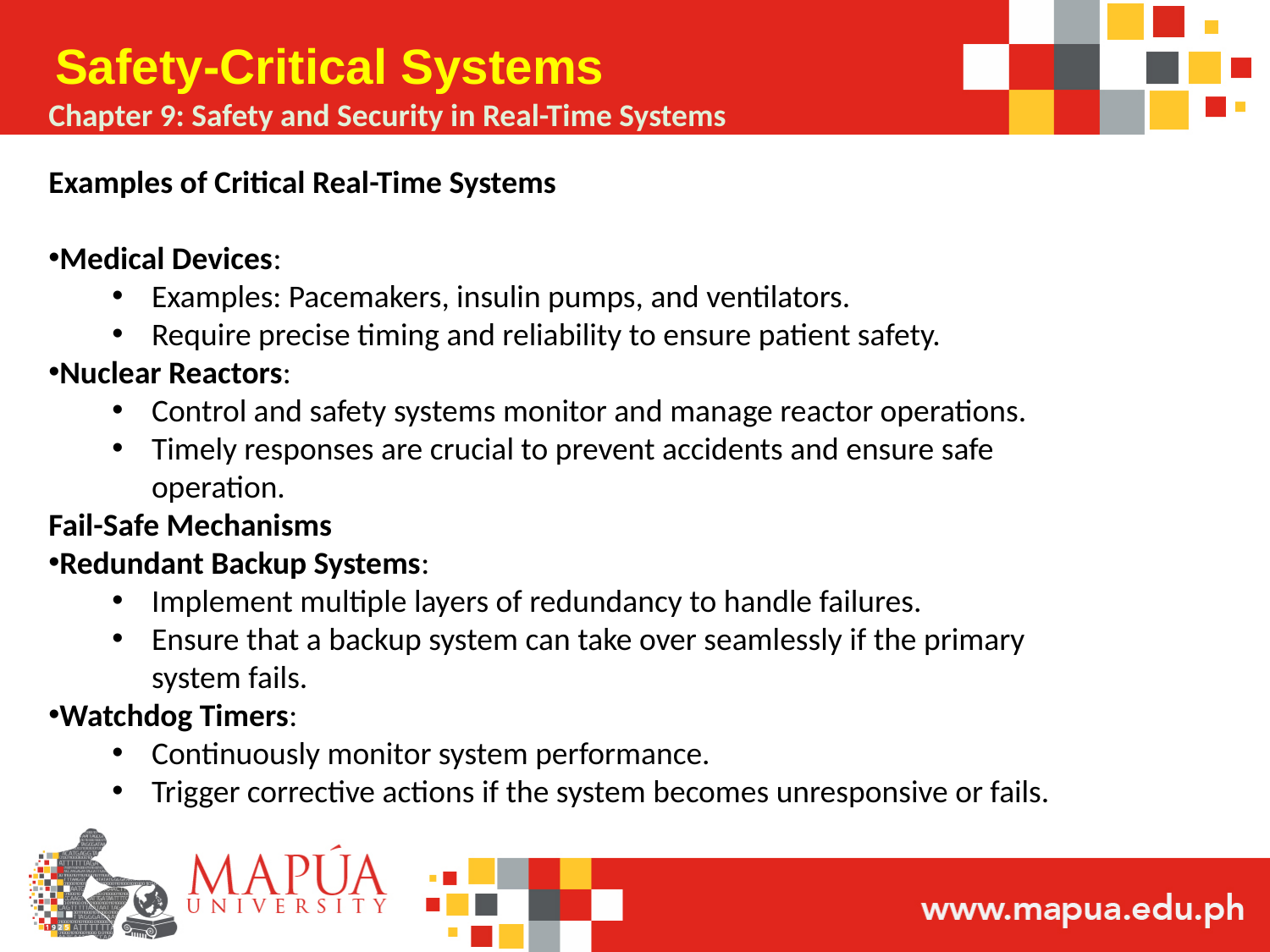

# Safety-Critical Systems
Chapter 9: Safety and Security in Real-Time Systems
Examples of Critical Real-Time Systems

Medical Devices:
Examples: Pacemakers, insulin pumps, and ventilators.
Require precise timing and reliability to ensure patient safety.
Nuclear Reactors:
Control and safety systems monitor and manage reactor operations.
Timely responses are crucial to prevent accidents and ensure safe operation.
Fail-Safe Mechanisms
Redundant Backup Systems:
Implement multiple layers of redundancy to handle failures.
Ensure that a backup system can take over seamlessly if the primary system fails.
Watchdog Timers:
Continuously monitor system performance.
Trigger corrective actions if the system becomes unresponsive or fails.